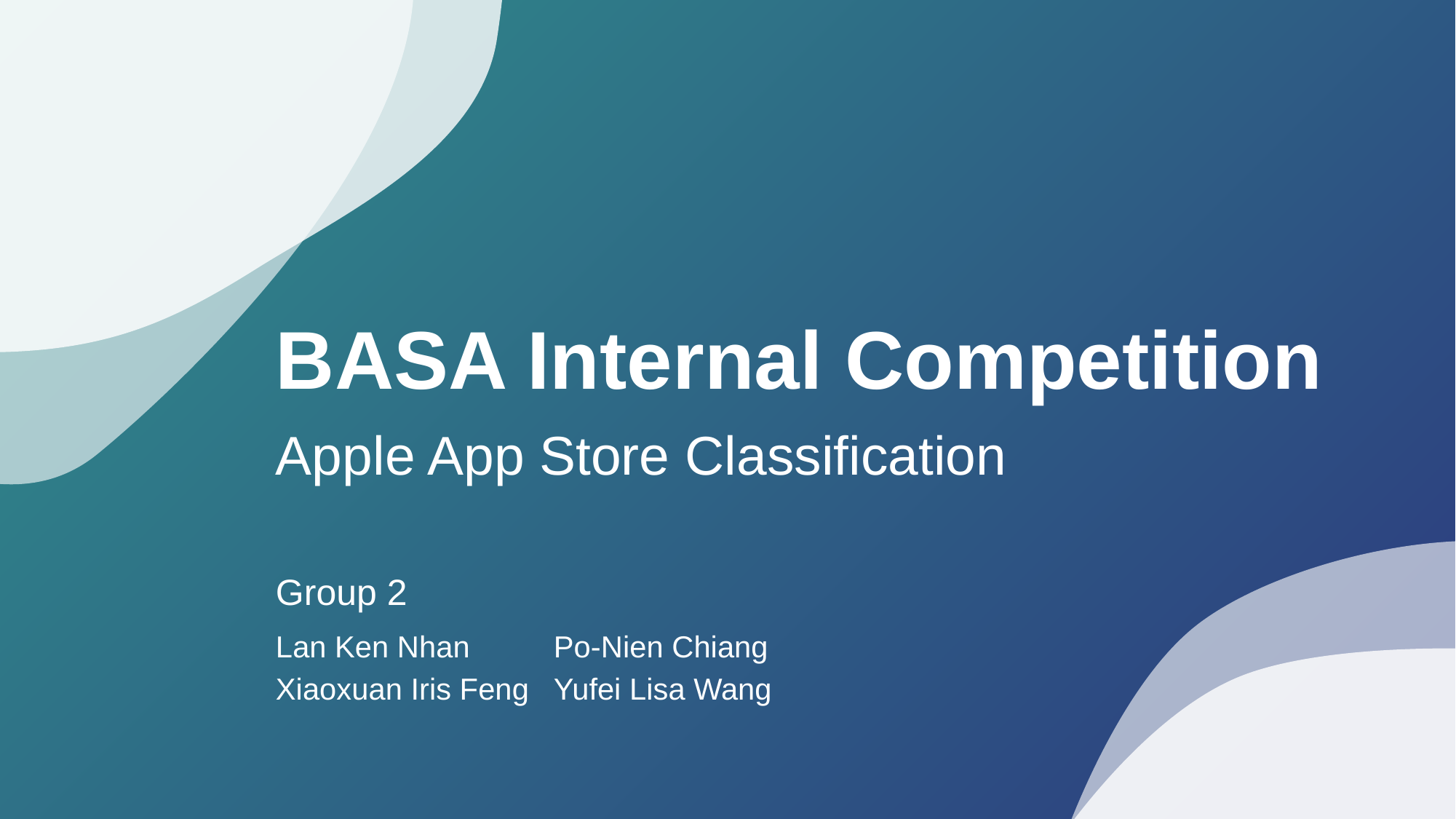

BASA Internal Competition
Apple App Store Classification

Group 2
Lan Ken Nhan          Po-Nien Chiang
Xiaoxuan Iris Feng   Yufei Lisa Wang